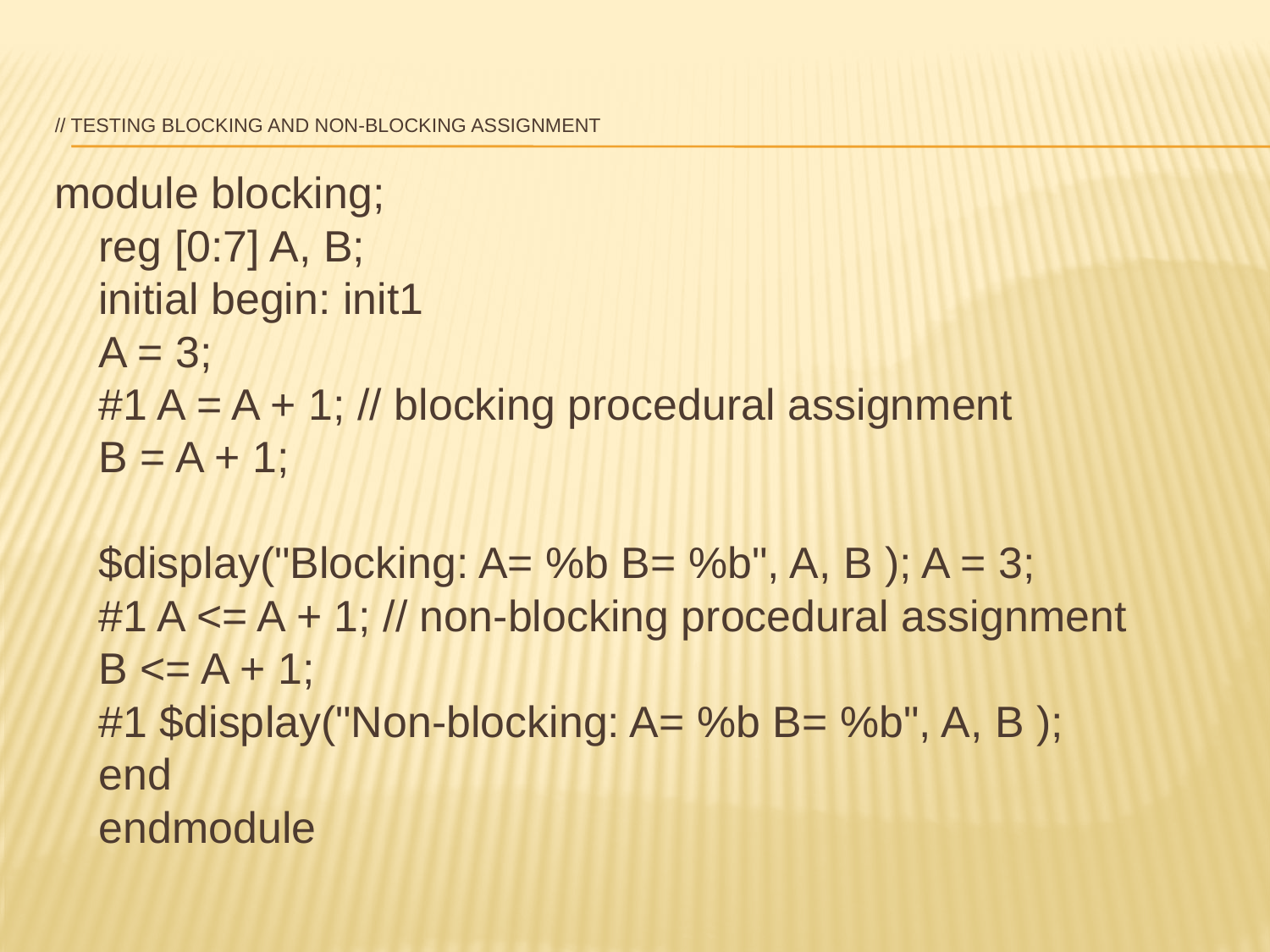

# // testing blocking and non-blocking assignment
module blocking;
reg [0:7] A, B;
initial begin: init1
A = 3;
#1 A = A + 1; // blocking procedural assignment
B = A + 1;
$display("Blocking: A= %b B= %b", A, B ); A = 3;
#1 A <= A + 1; // non-blocking procedural assignment
B <= A + 1;
#1 $display("Non-blocking: A= %b B= %b", A, B );
end
endmodule